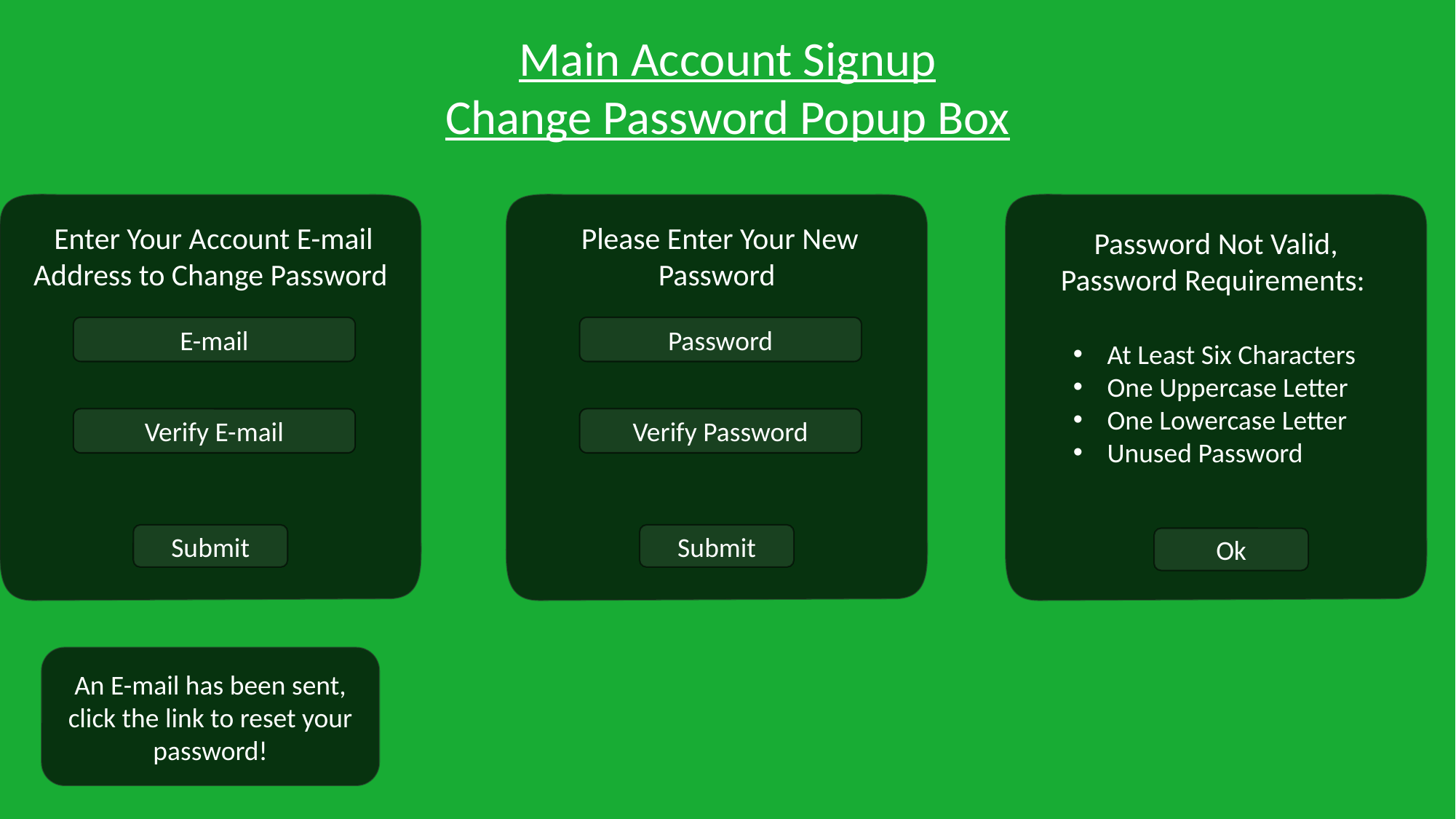

Main Account Signup
Change Password Popup Box

 Enter Your Account E-mail Address to Change Password
 Please Enter Your New Password
Password Not Valid,
Password Requirements:
E-mail
Password
At Least Six Characters
One Uppercase Letter
One Lowercase Letter
Unused Password
Verify E-mail
Verify Password
Submit
Submit
Ok
An E-mail has been sent, click the link to reset your password!